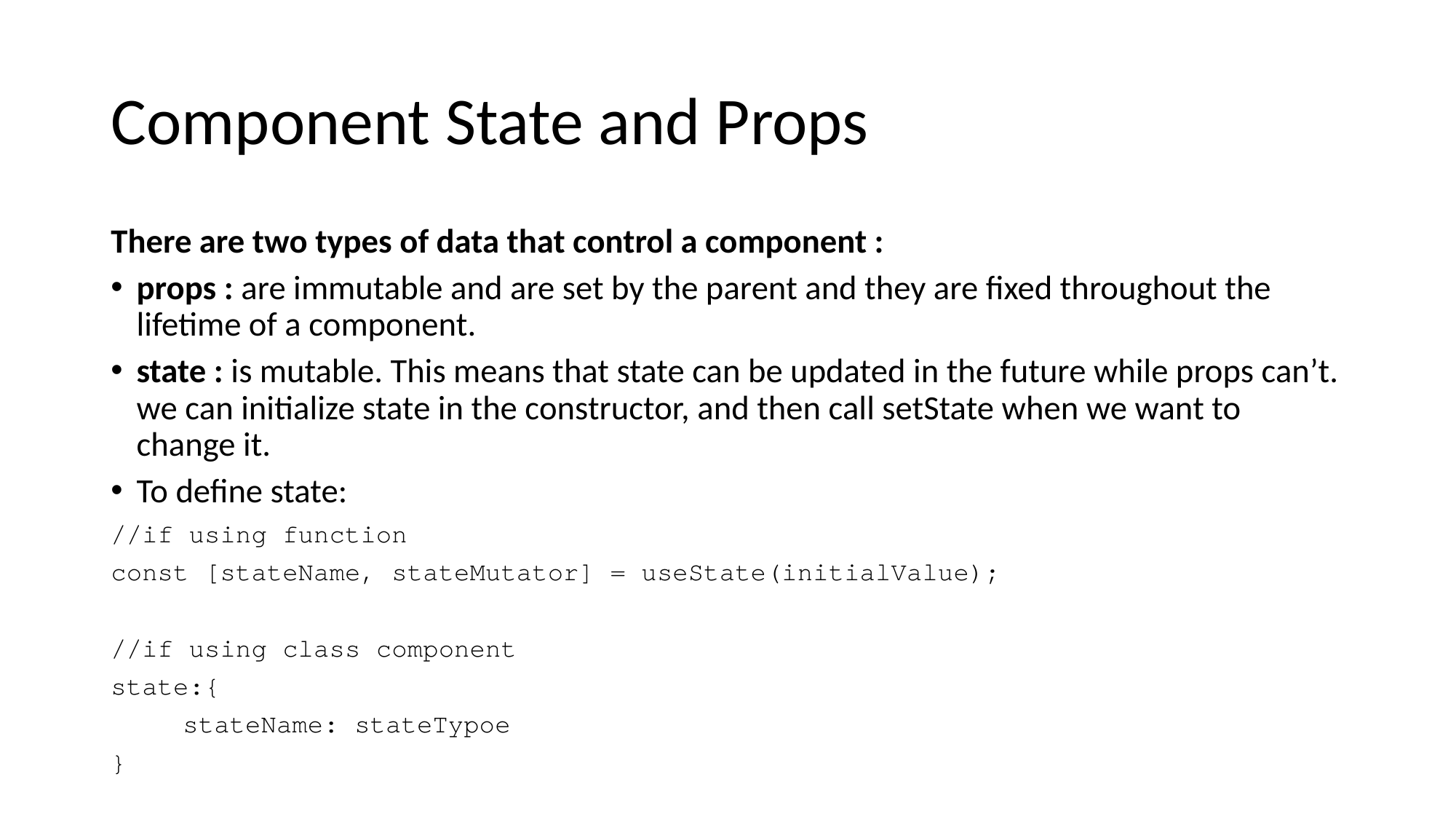

# Component State and Props
There are two types of data that control a component :
props : are immutable and are set by the parent and they are fixed throughout the lifetime of a component.
state : is mutable. This means that state can be updated in the future while props can’t. we can initialize state in the constructor, and then call setState when we want to change it.
To define state:
//if using function
const [stateName, stateMutator] = useState(initialValue);

//if using class component
state:{
	stateName: stateTypoe
}